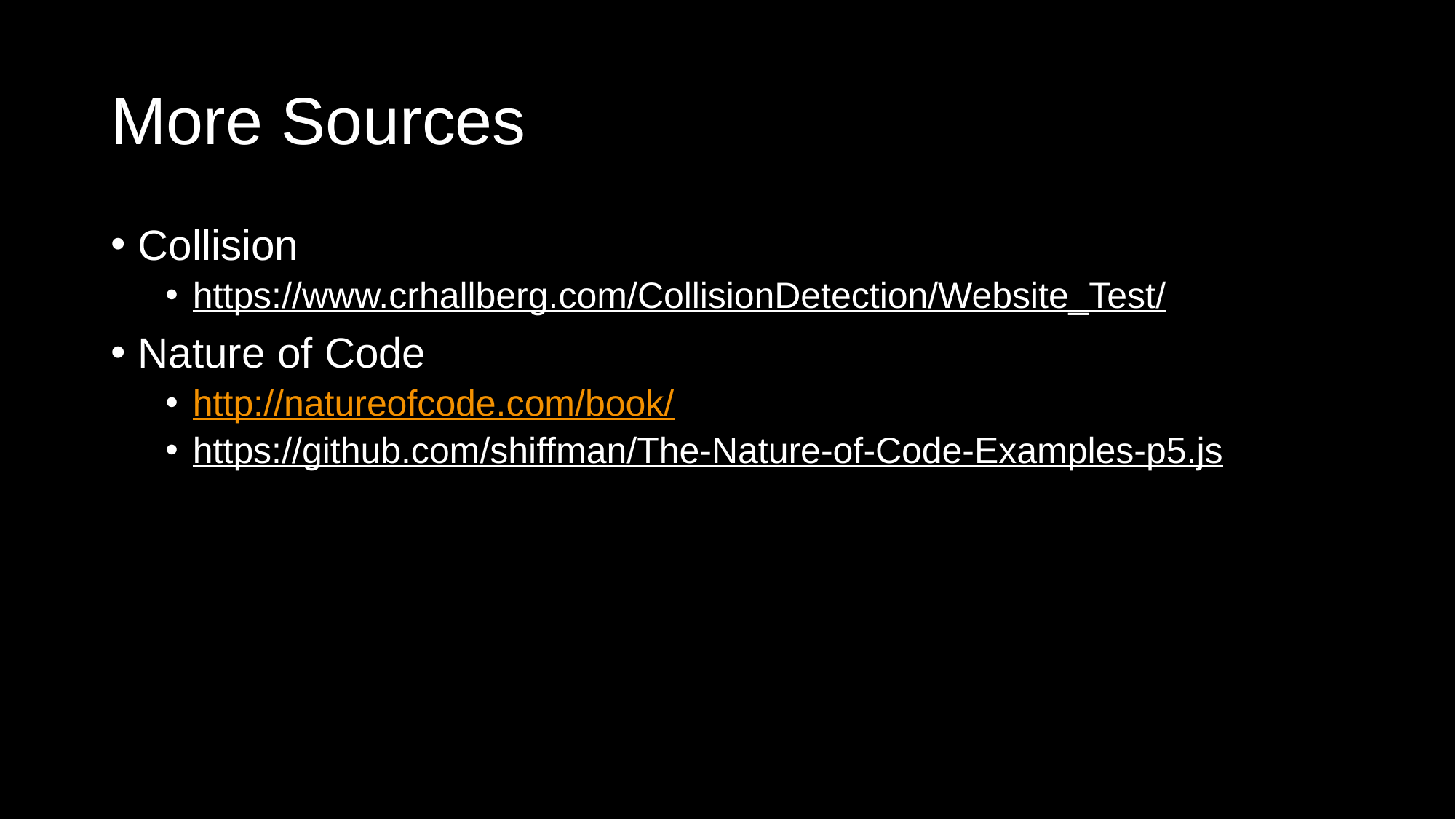

# More Sources
Collision
https://www.crhallberg.com/CollisionDetection/Website_Test/
Nature of Code
http://natureofcode.com/book/
https://github.com/shiffman/The-Nature-of-Code-Examples-p5.js